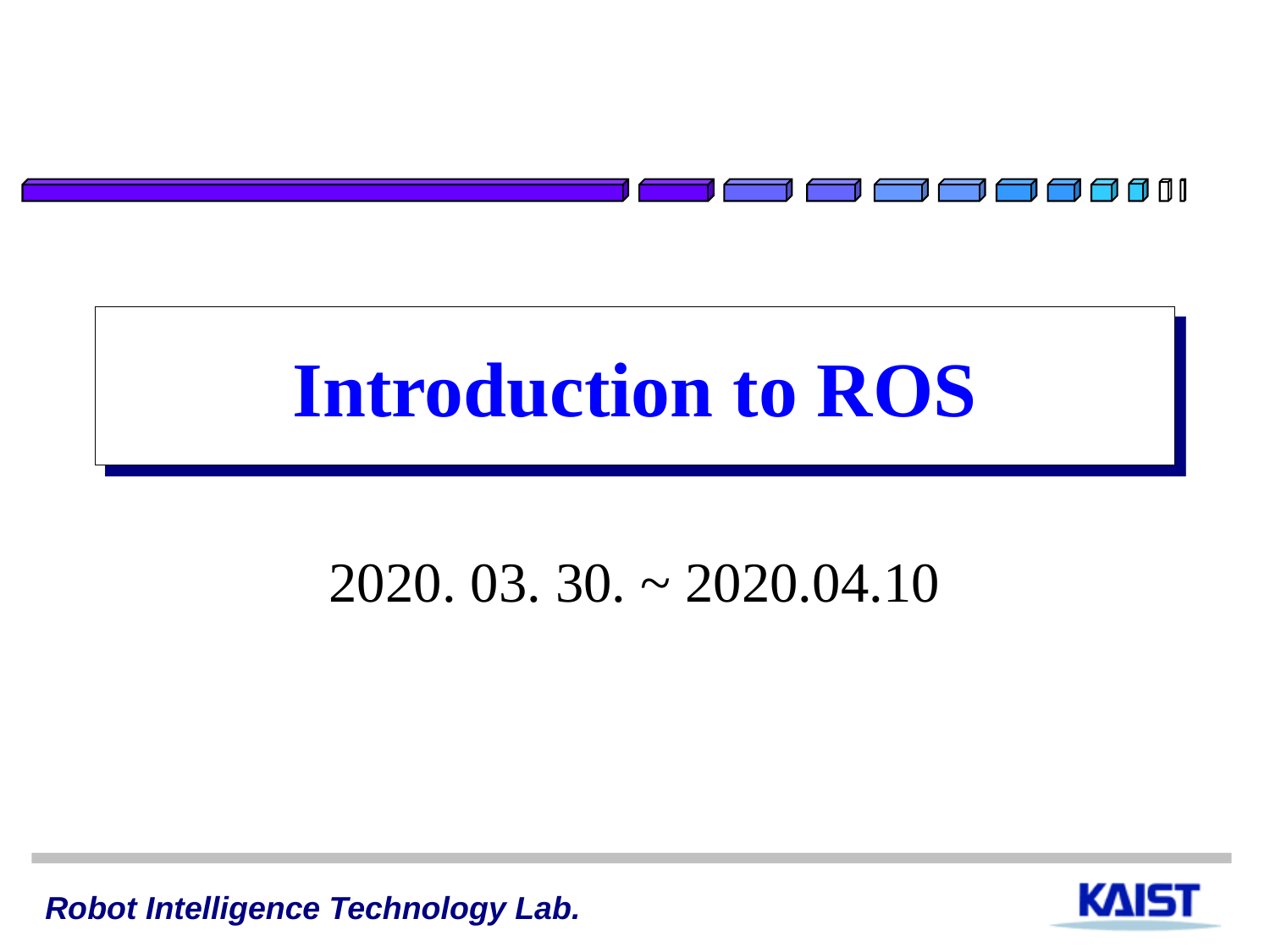

# Introduction to ROS
2020. 03. 30. ~ 2020.04.10

Robot Intelligence Technology Lab.